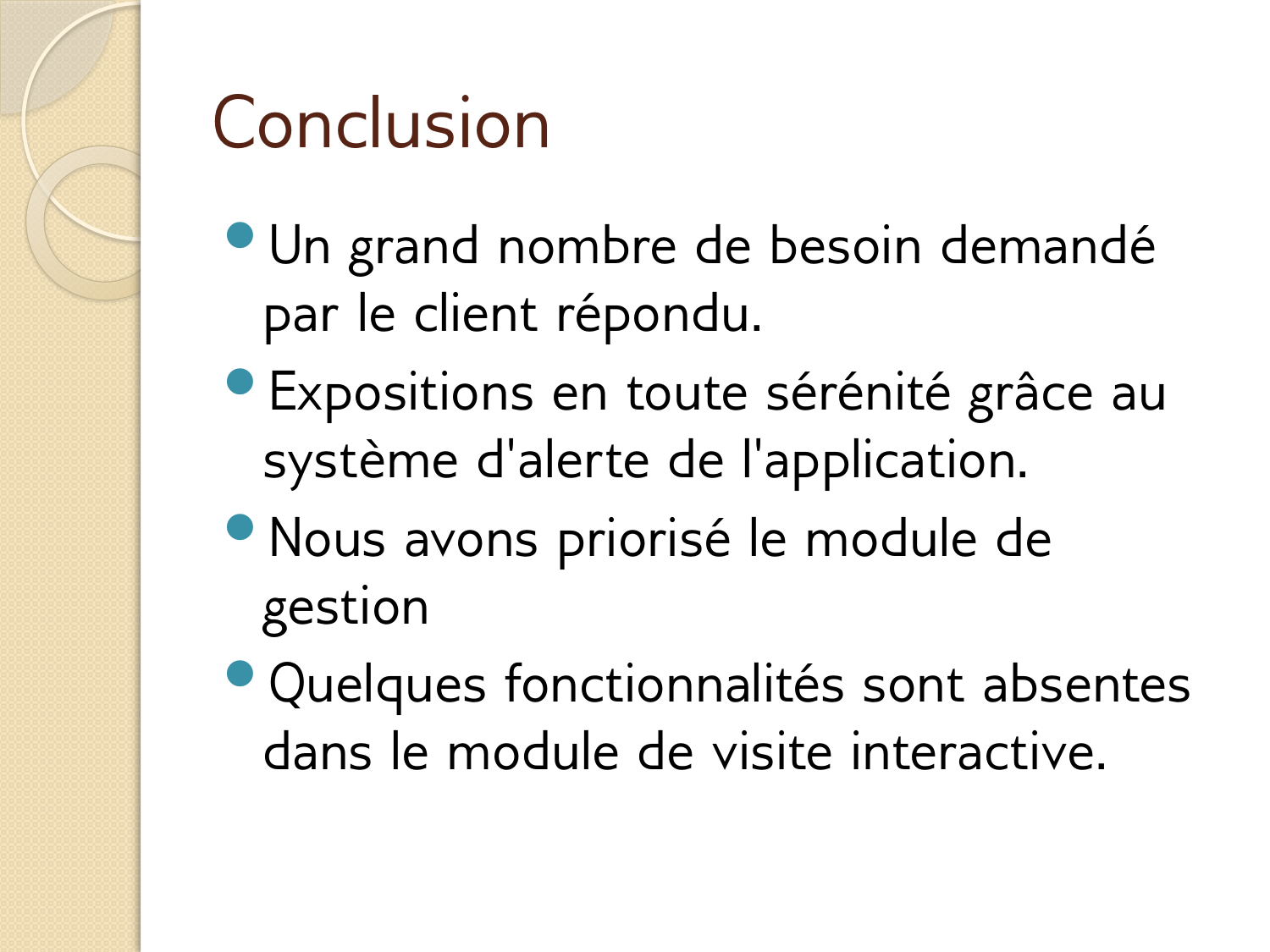

# Conclusion
Un grand nombre de besoin demandé par le client répondu.
Expositions en toute sérénité grâce au système d'alerte de l'application.
Nous avons priorisé le module de gestion
Quelques fonctionnalités sont absentes dans le module de visite interactive.